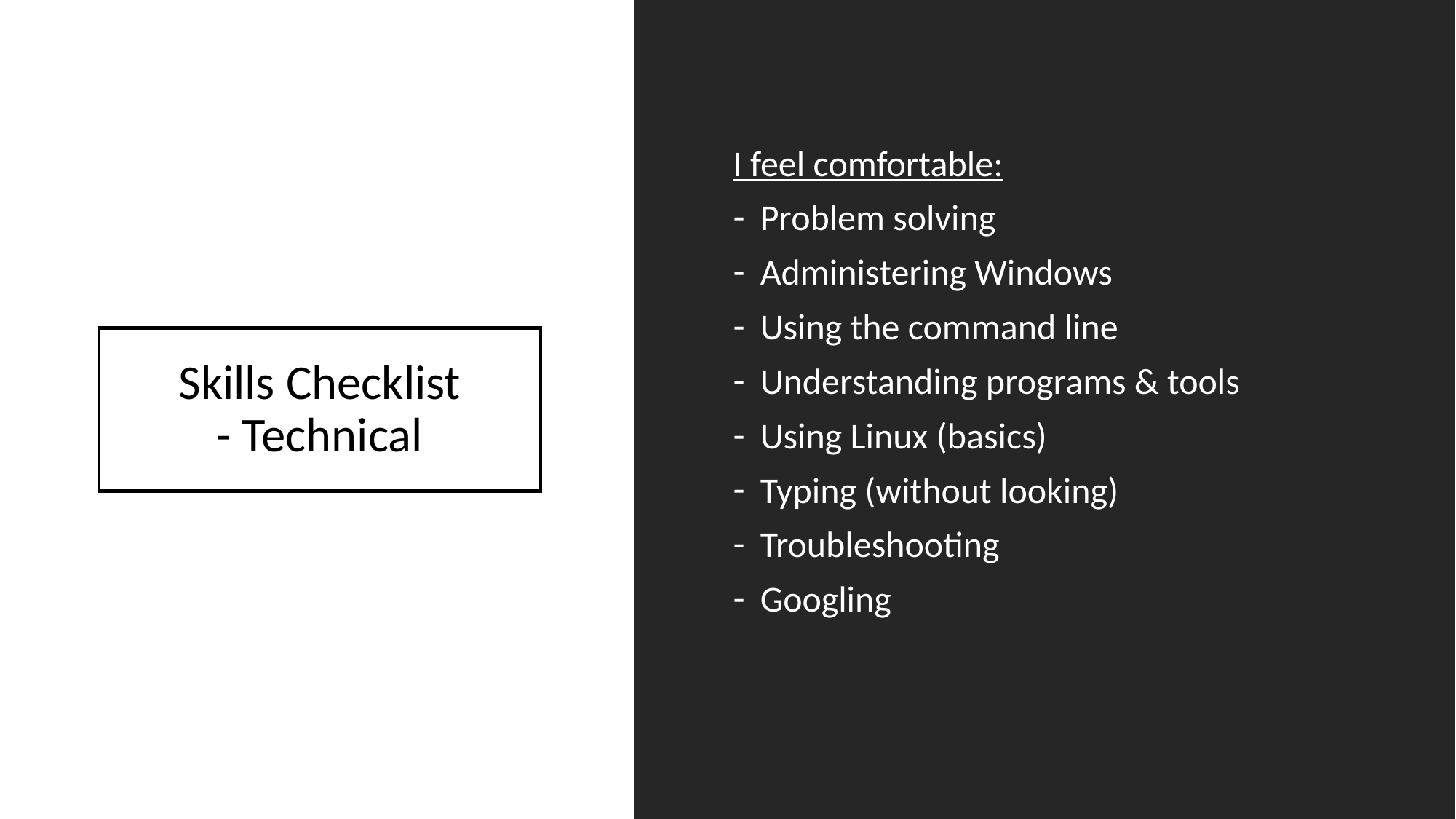

I feel comfortable:
Problem solving
Administering Windows
Using the command line
Understanding programs & tools
Using Linux (basics)
Typing (without looking)
Troubleshooting
Googling

# Skills Checklist - Technical